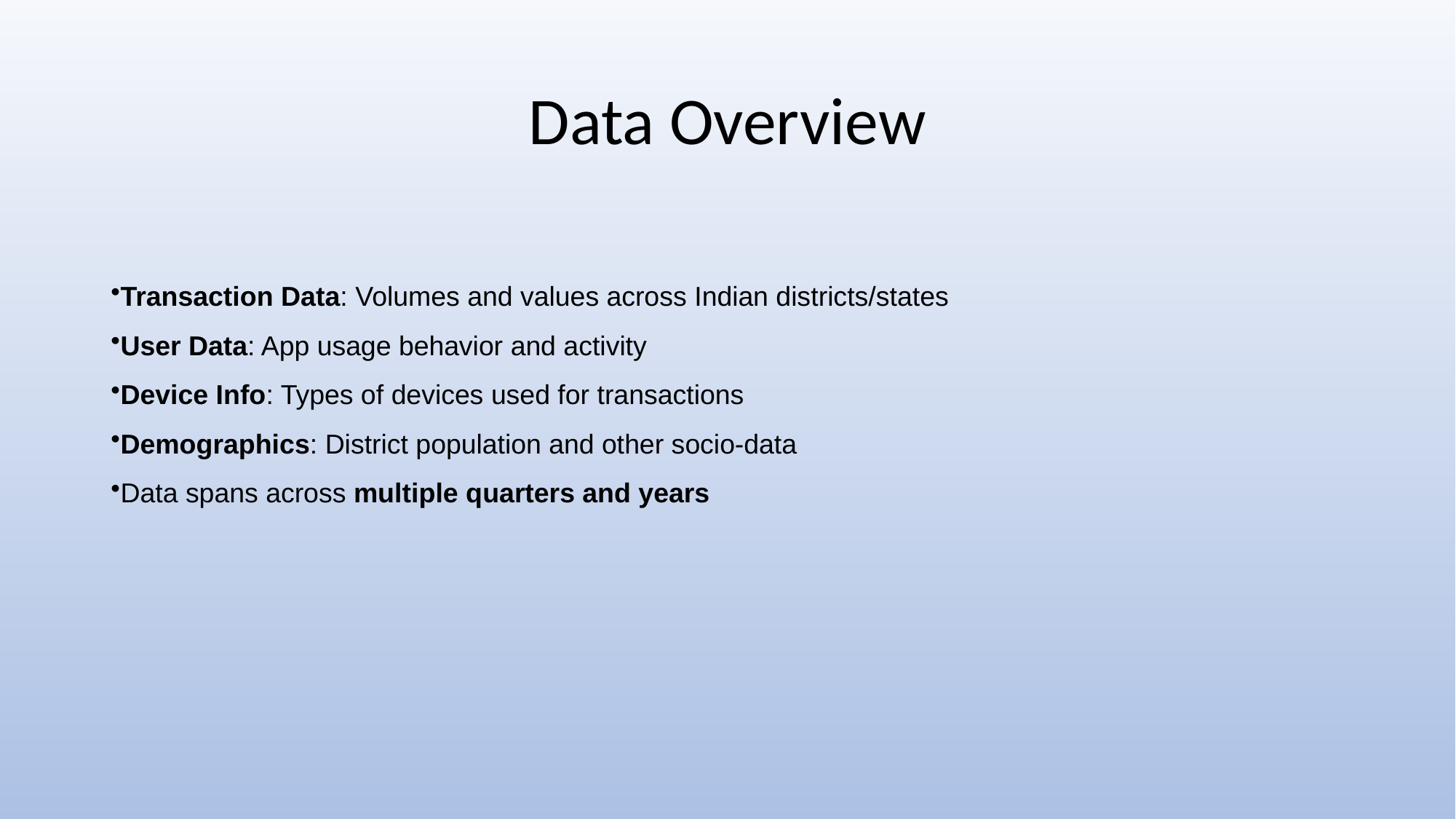

# Data Overview
Transaction Data: Volumes and values across Indian districts/states
User Data: App usage behavior and activity
Device Info: Types of devices used for transactions
Demographics: District population and other socio-data
Data spans across multiple quarters and years